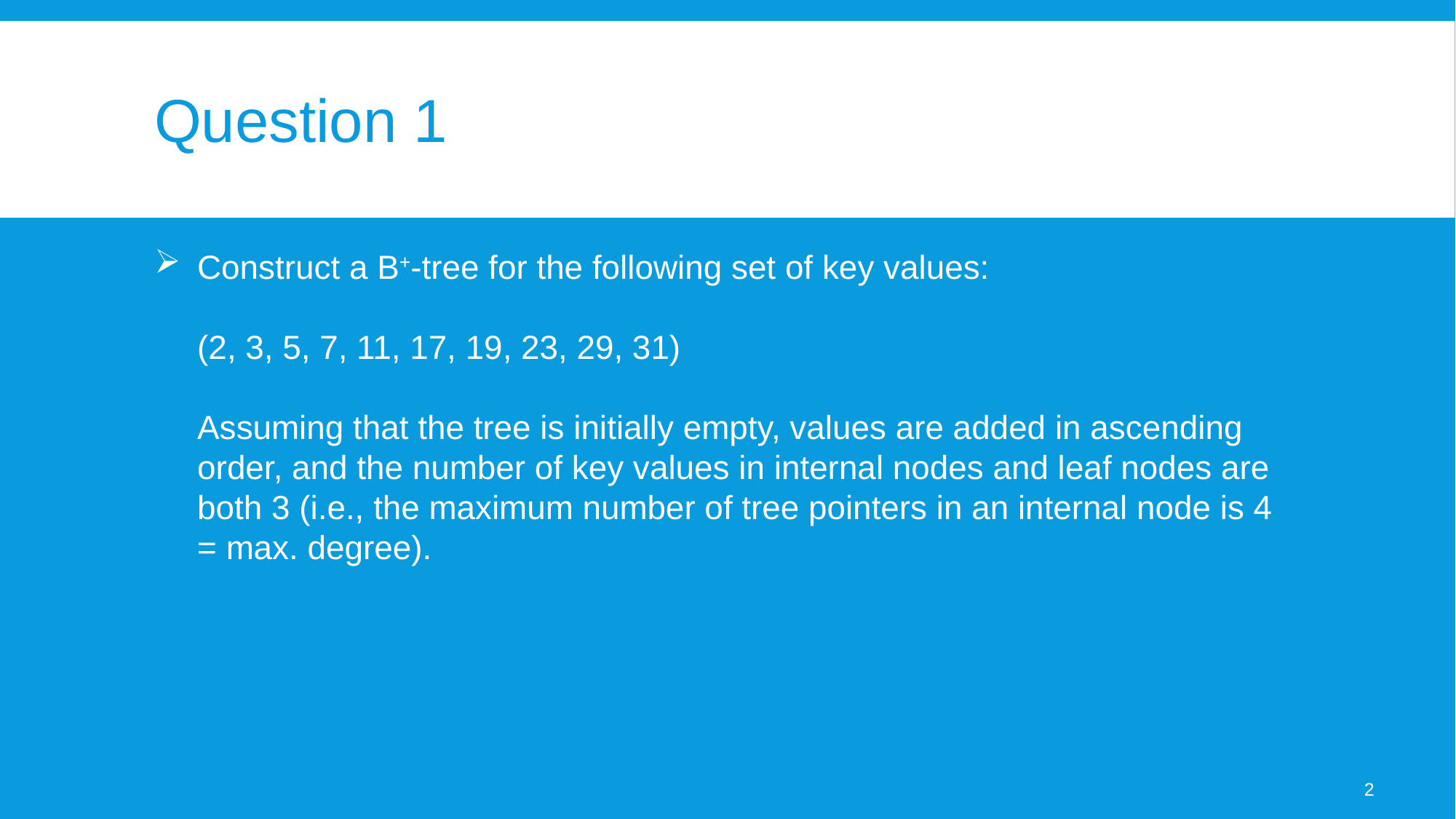

# Question 1
Construct a B+-tree for the following set of key values:
(2, 3, 5, 7, 11, 17, 19, 23, 29, 31)
Assuming that the tree is initially empty, values are added in ascending order, and the number of key values in internal nodes and leaf nodes are both 3 (i.e., the maximum number of tree pointers in an internal node is 4 = max. degree).

2